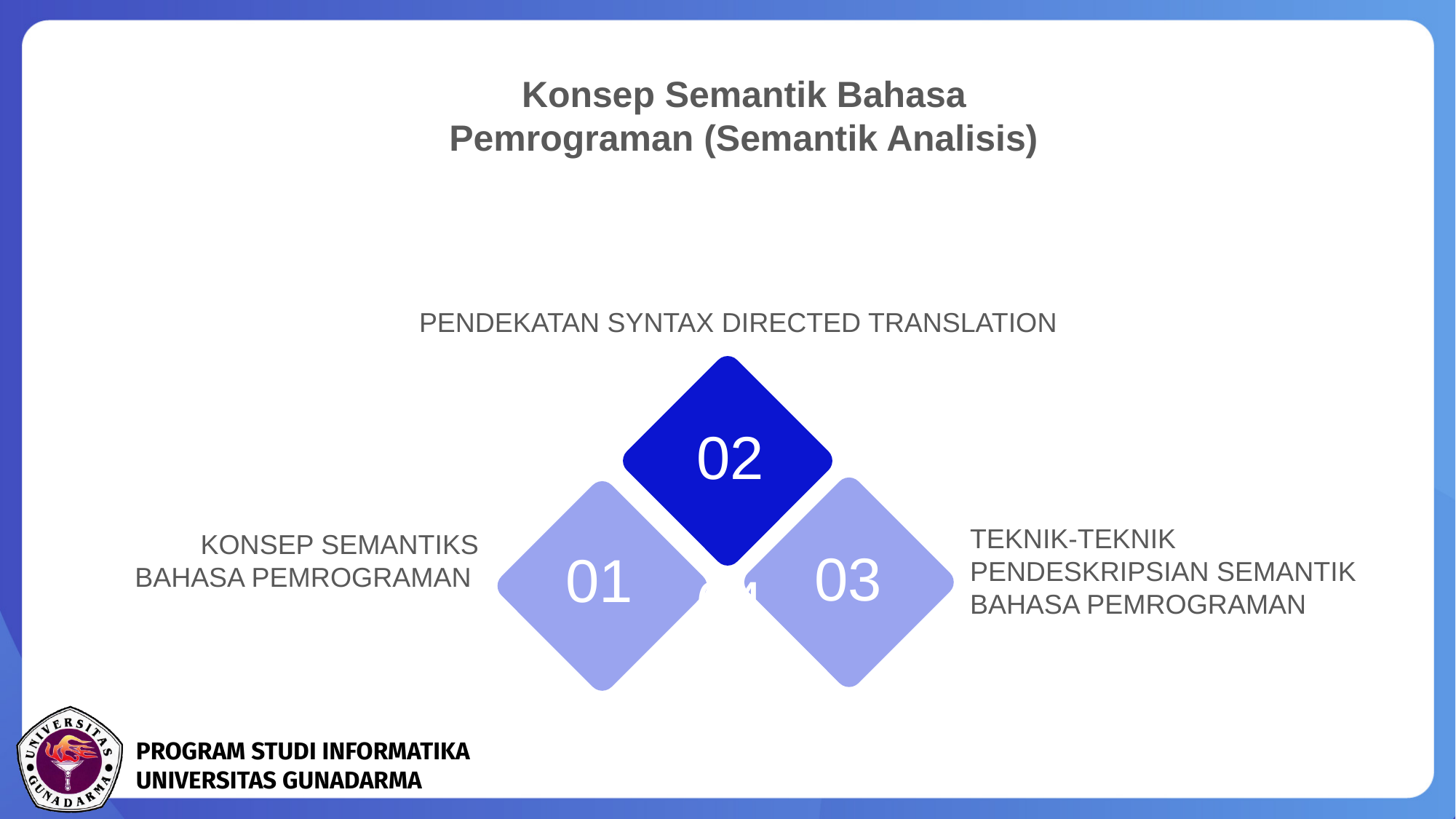

Konsep Semantik Bahasa Pemrograman (Semantik Analisis)
PENDEKATAN SYNTAX DIRECTED TRANSLATION

02

TEKNIK-TEKNIK PENDESKRIPSIAN SEMANTIK BAHASA PEMROGRAMAN
KONSEP SEMANTIKS BAHASA PEMROGRAMAN
03
01
04